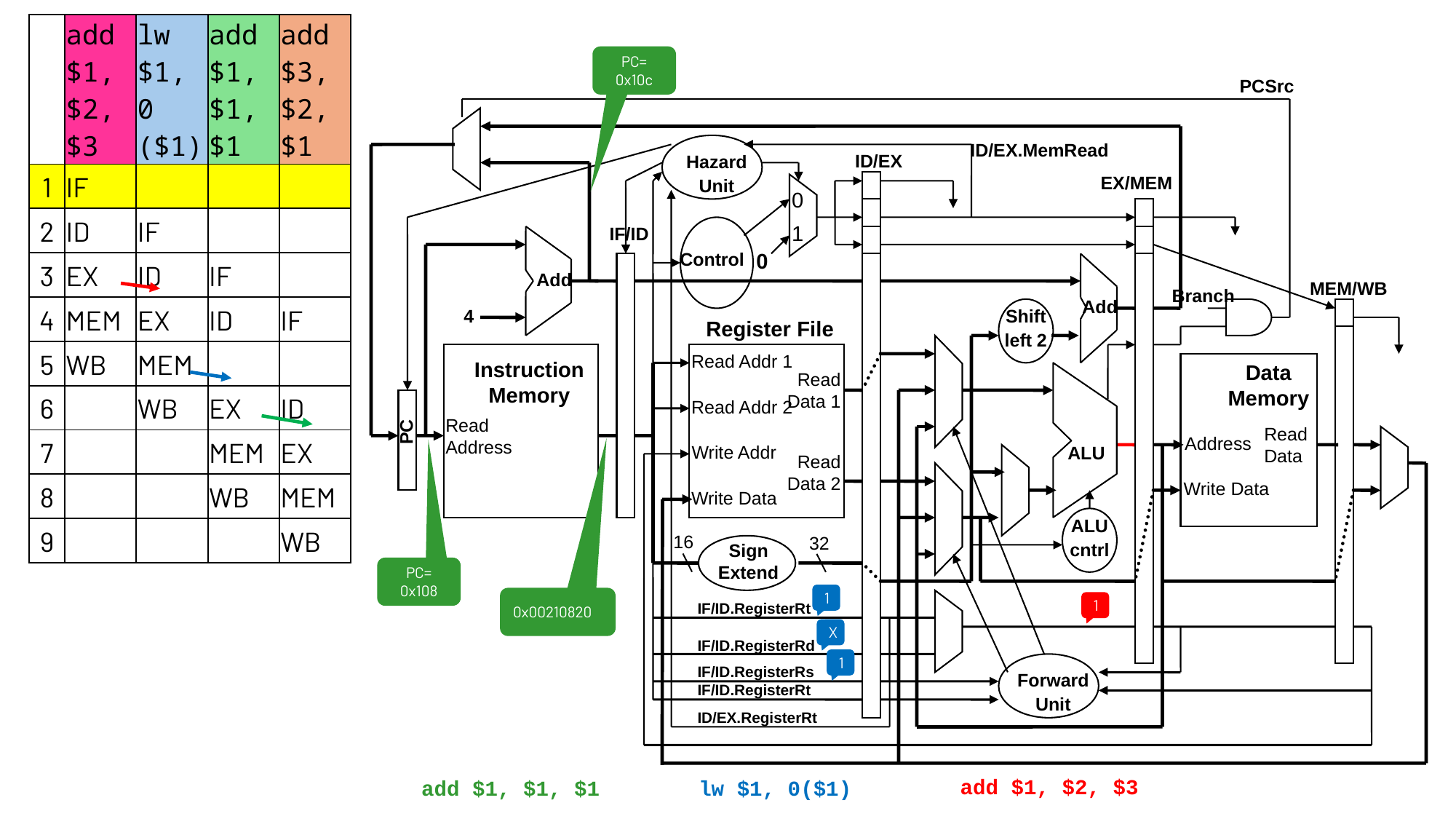

|  | add $1, $2, $3 | lw $1, 0 ($1) | add $1, $1, $1 | add $3, $2, $1 |
| --- | --- | --- | --- | --- |
| 1 | IF |  |  |  |
| 2 | ID | IF |  |  |
| 3 | EX | ID | IF |  |
| 4 | MEM | EX | ID | IF |
| 5 | WB | MEM |  |  |
| 6 |  | WB | EX | ID |
| 7 |  |  | MEM | EX |
| 8 |  |  | WB | MEM |
| 9 |  |  |  | WB |
PC= 0x10c
PCSrc

ID/EX.MemRead

Hazard
Unit
ID/EX

0
EX/MEM

0

IF/ID

1

Control

Add

MEM/WB

Branch
Add
4

Shift
left 2

Register File

Read Addr 1

Instruction
Memory

Data
Memory

Read
 Data 1

Read Addr 2

Read
Address

PC
Read
Data

Address

Write Addr
ALU
Read
 Data 2

Write Data

Write Data

ALU
cntrl

16
32

Sign
Extend

PC= 0x108

1
0x00210820
1
IF/ID.RegisterRt

X

IF/ID.RegisterRd
1

IF/ID.RegisterRs
Forward
Unit

IF/ID.RegisterRt

ID/EX.RegisterRt

add $1, $2, $3
add $1, $1, $1
lw $1, 0($1)